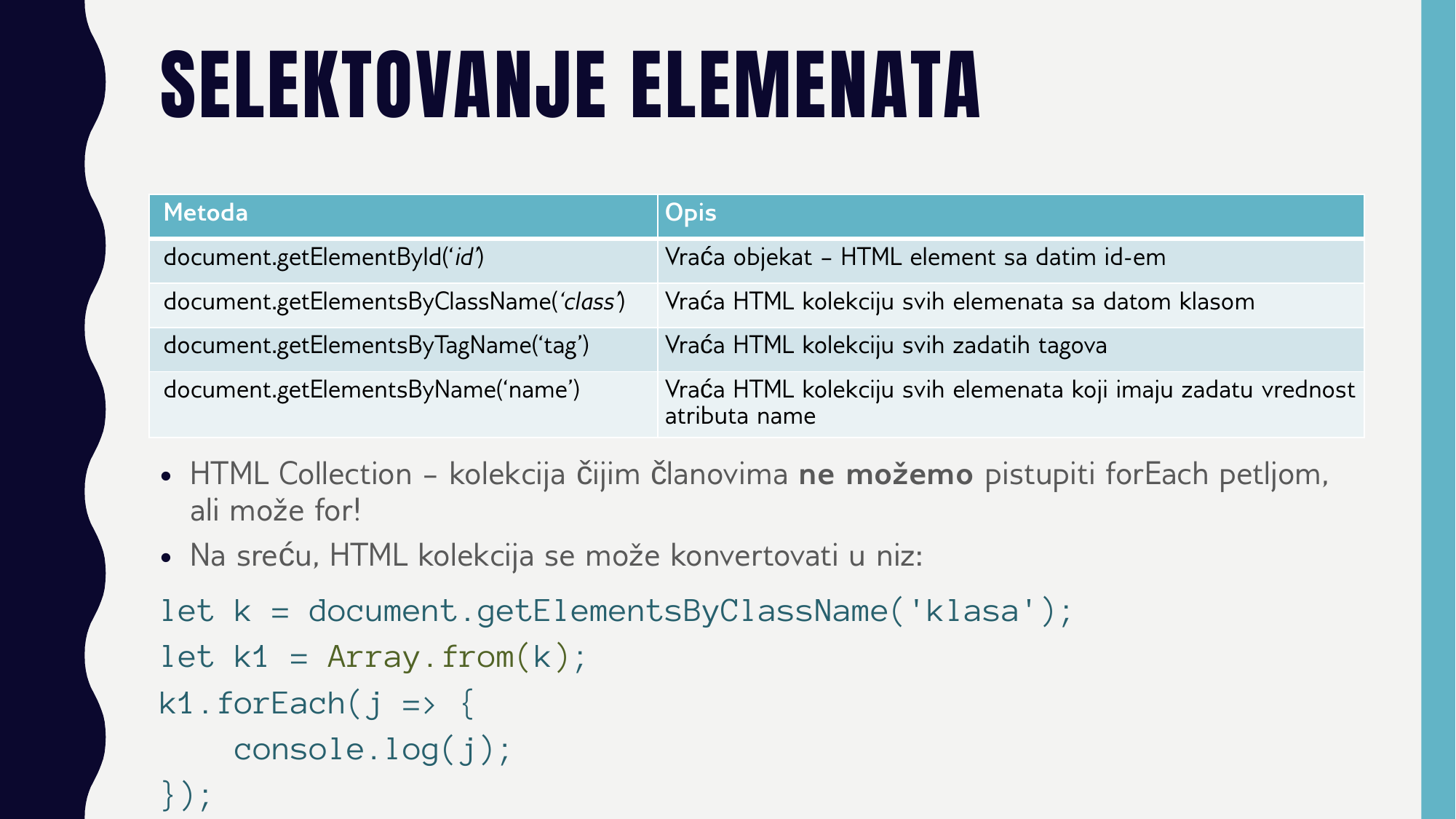

# SELEKTOVANJE ELEMENATA
| Metoda | Opis |
| --- | --- |
| document.getElementById(‘id’) | Vraća objekat – HTML element sa datim id-em |
| document.getElementsByClassName(‘class’) | Vraća HTML kolekciju svih elemenata sa datom klasom |
| document.getElementsByTagName(‘tag’) | Vraća HTML kolekciju svih zadatih tagova |
| document.getElementsByName(‘name’) | Vraća HTML kolekciju svih elemenata koji imaju zadatu vrednost atributa name |
HTML Collection – kolekcija čijim članovima ne možemo pistupiti forEach petljom, ali može for!
Na sreću, HTML kolekcija se može konvertovati u niz:
let k = document.getElementsByClassName('klasa');
let k1 = Array.from(k);
k1.forEach(j => {
    console.log(j);
});